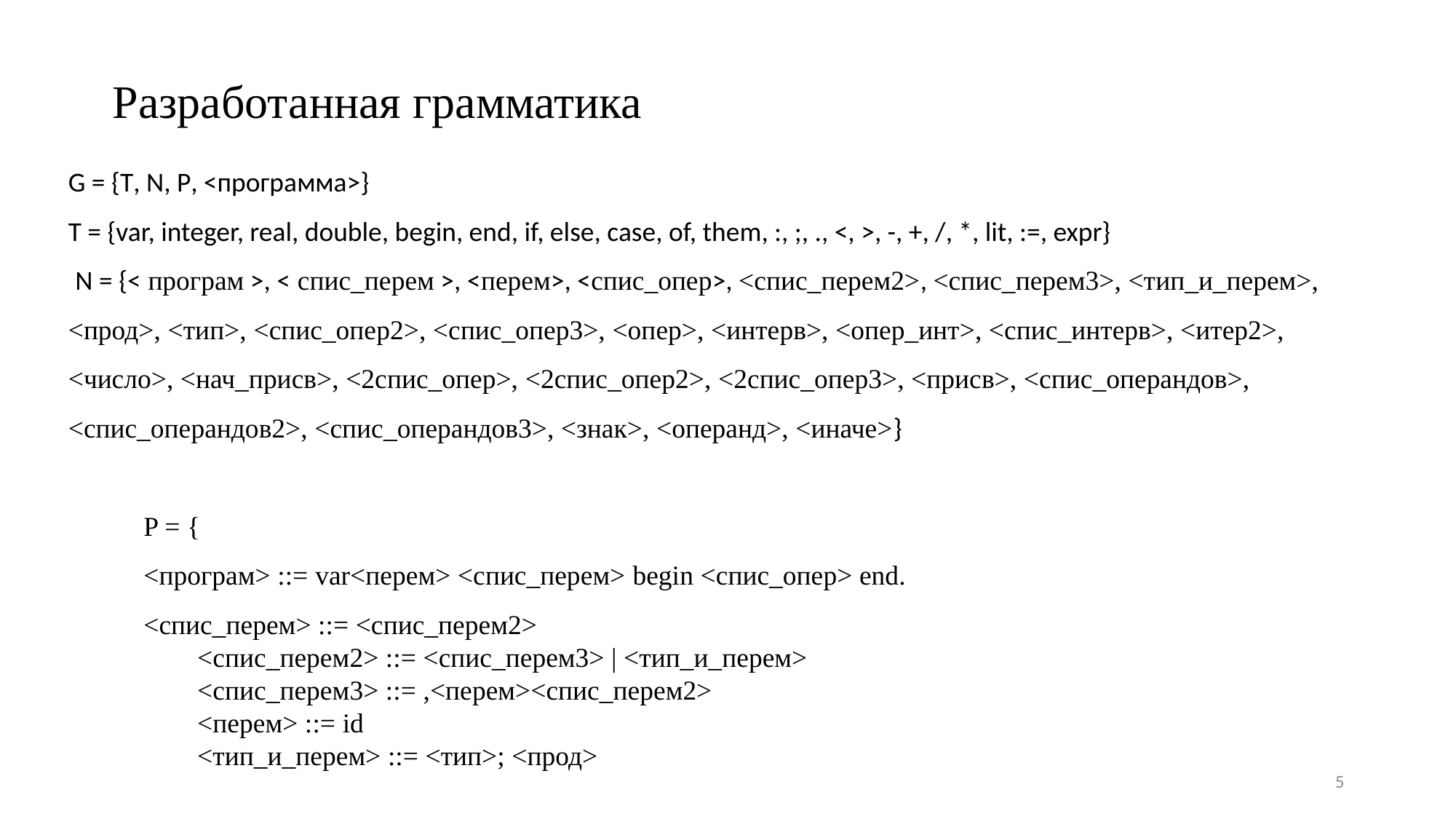

Разработанная грамматика
G = {T, N, P, <программа>}
T = {var, integer, real, double, begin, end, if, else, case, of, them, :, ;, ., <, >, -, +, /, *, lit, :=, expr}
 N = {< програм >, < спис_перем >, <перем>, <спис_опер>, <спис_перем2>, <спис_перем3>, <тип_и_перем>, <прод>, <тип>, <спис_опер2>, <спис_опер3>, <опер>, <интерв>, <опер_инт>, <спис_интерв>, <итер2>, <число>, <нач_присв>, <2спис_опер>, <2спис_опер2>, <2спис_опер3>, <присв>, <спис_операндов>, <спис_операндов2>, <спис_операндов3>, <знак>, <операнд>, <иначе>}
P = {
<програм> ::= var<перем> <спис_перем> begin <спис_опер> end.
<спис_перем> ::= <спис_перем2>
<спис_перем2> ::= <спис_перем3> | <тип_и_перем>
<спис_перем3> ::= ,<перем><спис_перем2>
<перем> ::= id
<тип_и_перем> ::= <тип>; <прод>

5